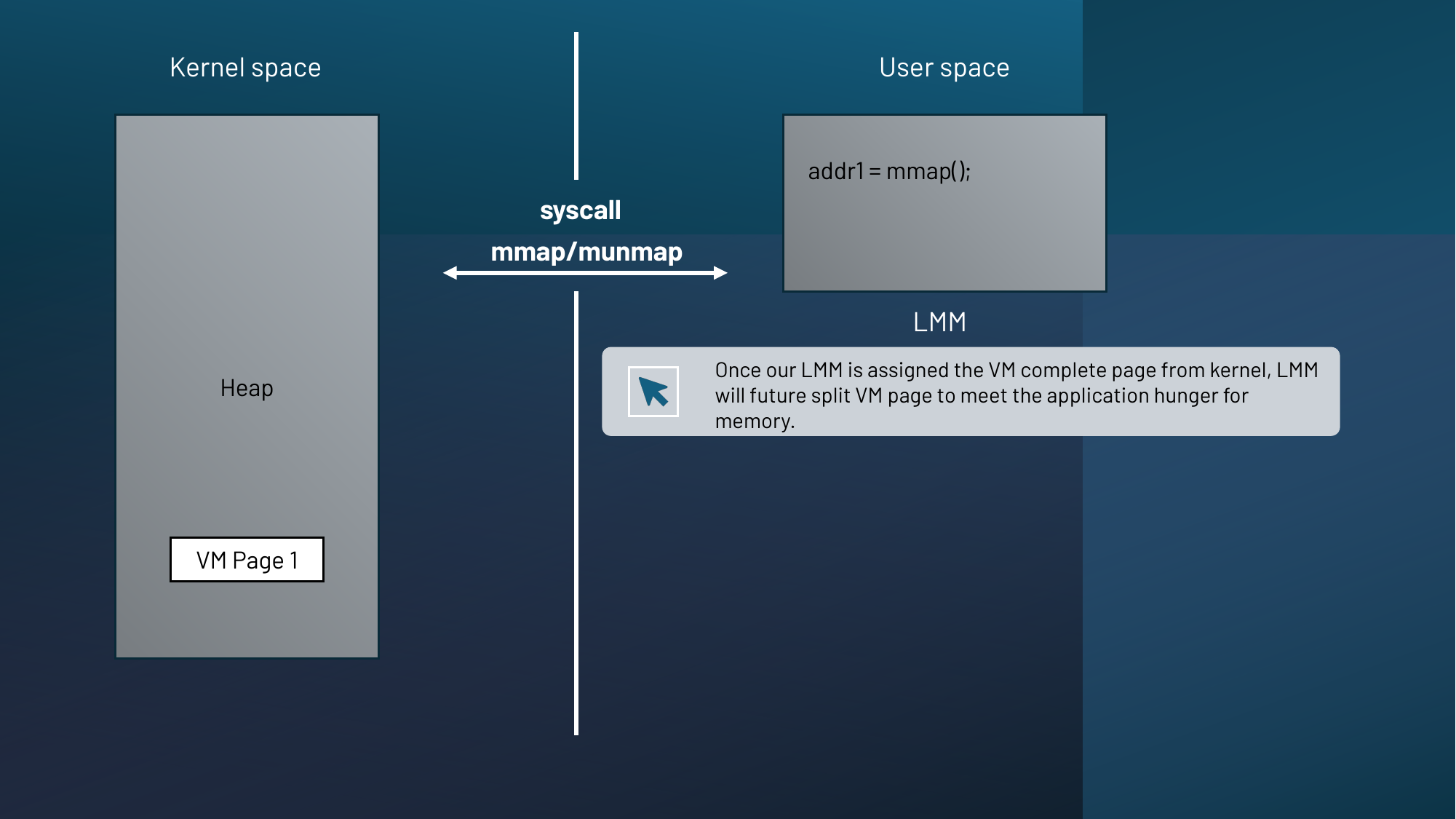

Kernel space
User space
Heap

addr1 = mmap();
         syscall
mmap/munmap
LMM

Once our LMM is assigned the VM complete page from kernel, LMM will future split VM page to meet the application hunger for memory.

VM Page 1